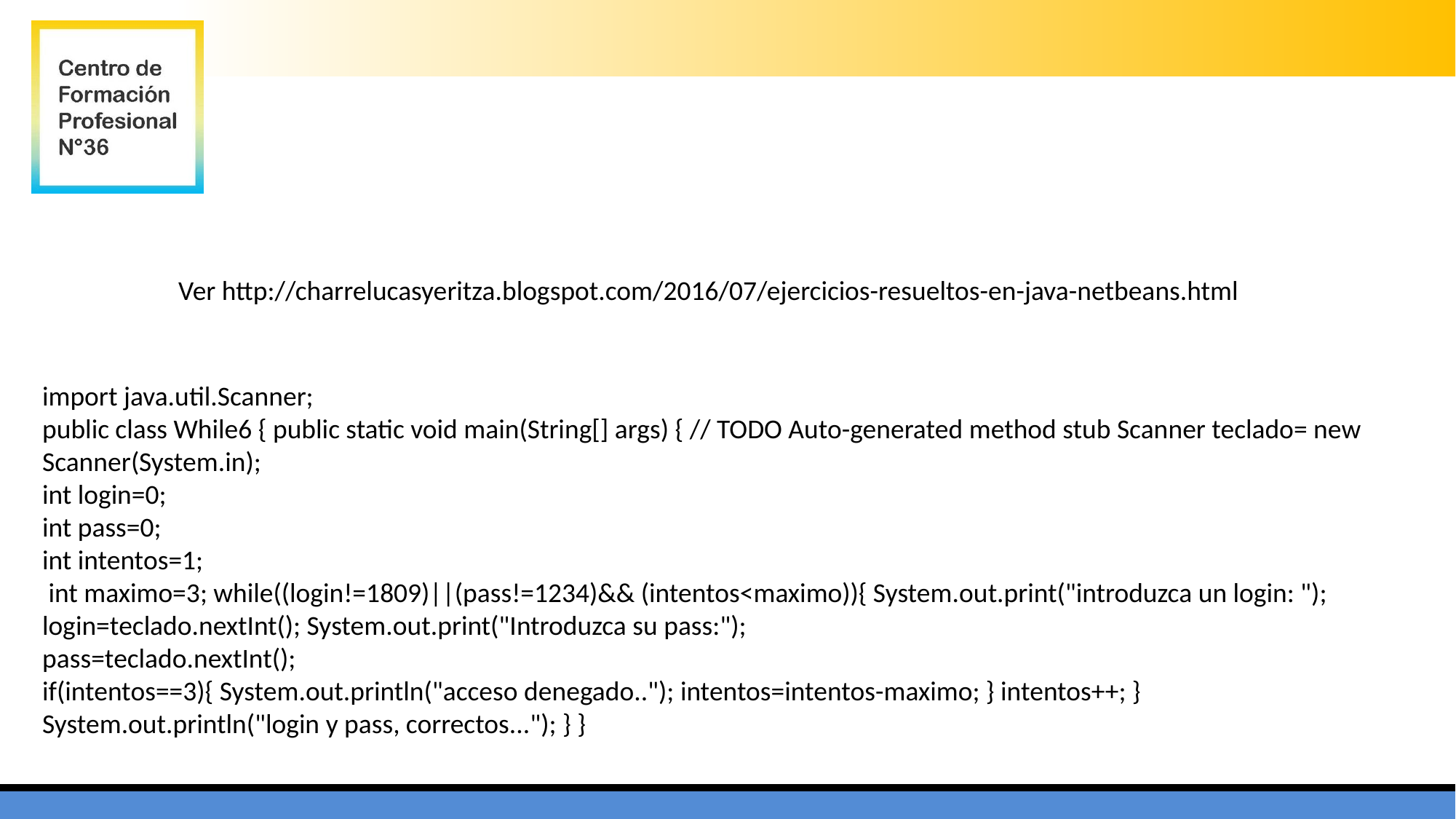

Ver http://charrelucasyeritza.blogspot.com/2016/07/ejercicios-resueltos-en-java-netbeans.html
import java.util.Scanner;
public class While6 { public static void main(String[] args) { // TODO Auto-generated method stub Scanner teclado= new Scanner(System.in);
int login=0;
int pass=0;
int intentos=1;
 int maximo=3; while((login!=1809)||(pass!=1234)&& (intentos<maximo)){ System.out.print("introduzca un login: ");
login=teclado.nextInt(); System.out.print("Introduzca su pass:");
pass=teclado.nextInt();
if(intentos==3){ System.out.println("acceso denegado.."); intentos=intentos-maximo; } intentos++; } System.out.println("login y pass, correctos..."); } }